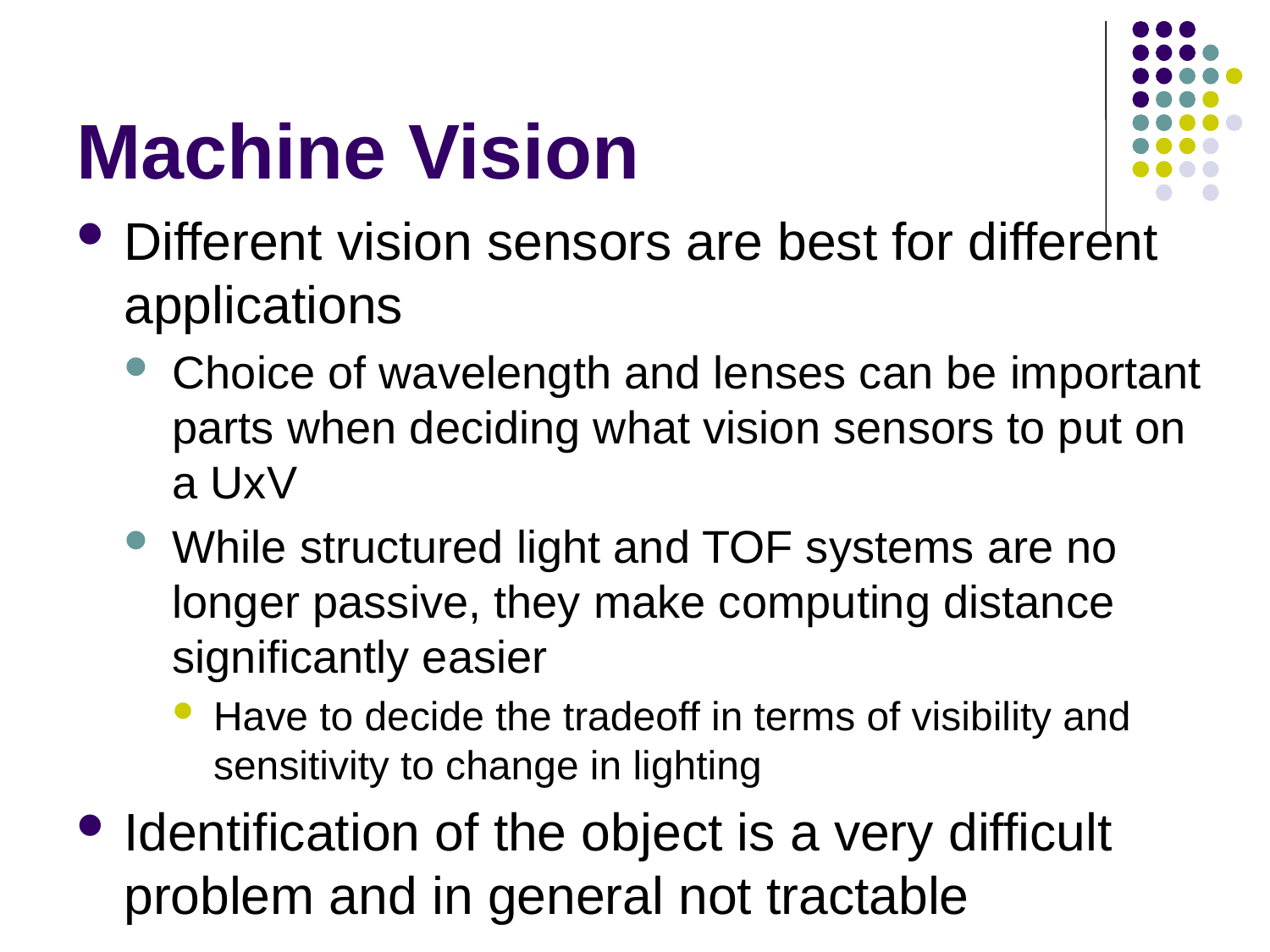

# Machine Vision
Different vision sensors are best for different applications
Choice of wavelength and lenses can be important parts when deciding what vision sensors to put on a UxV
While structured light and TOF systems are no longer passive, they make computing distance significantly easier
Have to decide the tradeoff in terms of visibility and sensitivity to change in lighting
Identification of the object is a very difficult problem and in general not tractable